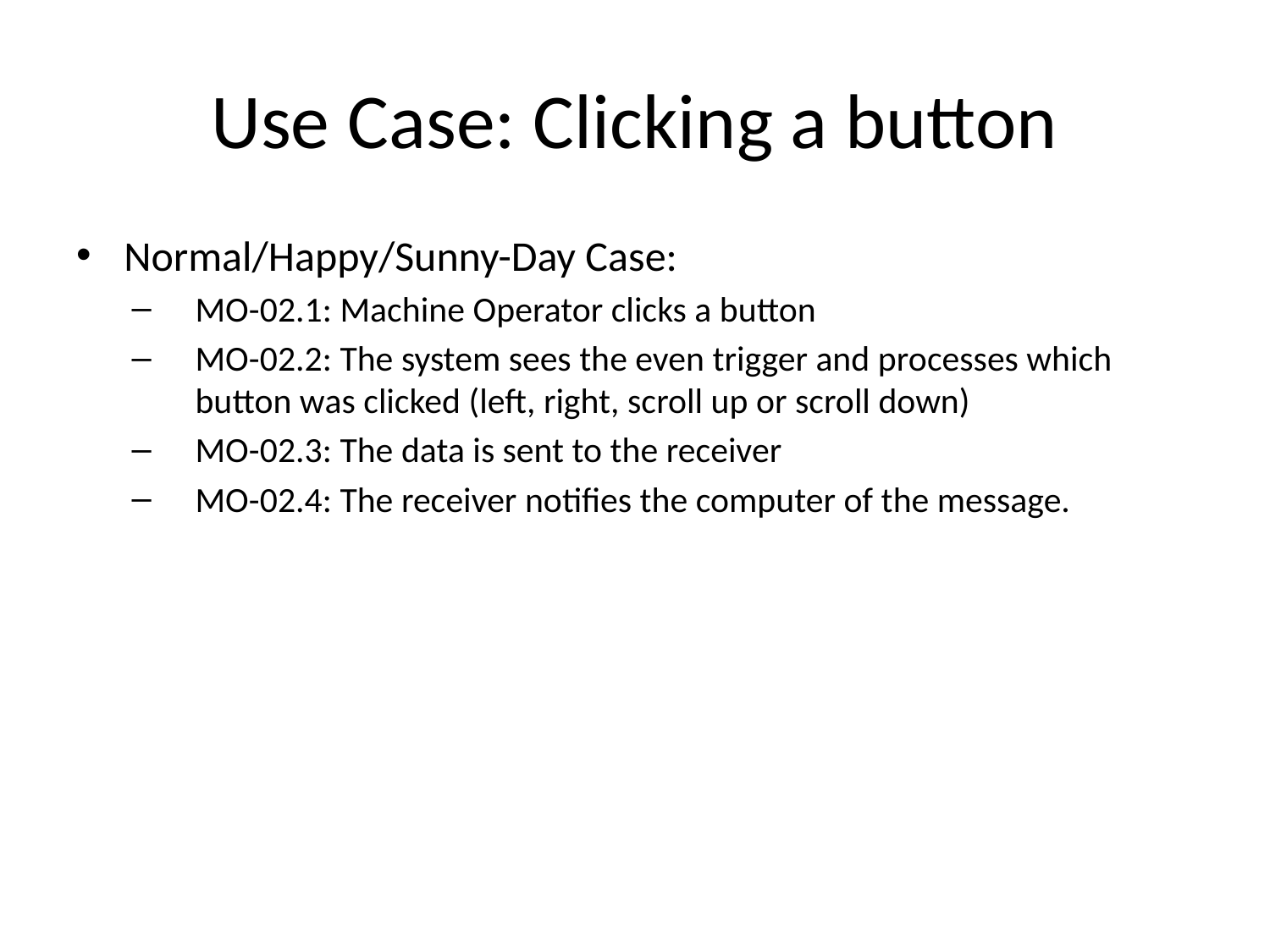

# Use Case: Clicking a button

Normal/Happy/Sunny-Day Case:
MO-02.1: Machine Operator clicks a button
MO-02.2: The system sees the even trigger and processes which button was clicked (left, right, scroll up or scroll down)
MO-02.3: The data is sent to the receiver
MO-02.4: The receiver notifies the computer of the message.